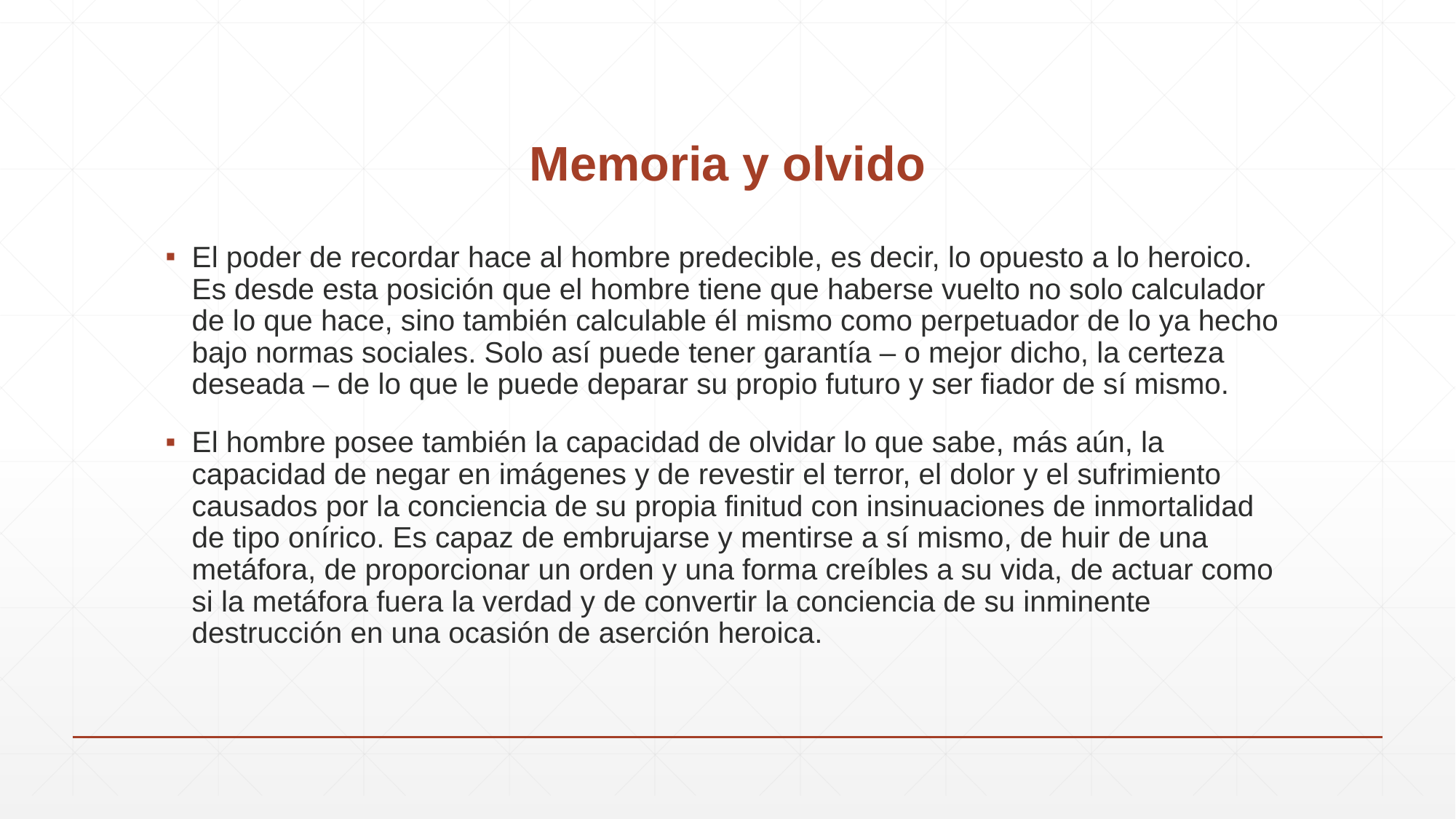

# Memoria y olvido
El poder de recordar hace al hombre predecible, es decir, lo opuesto a lo heroico. Es desde esta posición que el hombre tiene que haberse vuelto no solo calculador de lo que hace, sino también calculable él mismo como perpetuador de lo ya hecho bajo normas sociales. Solo así puede tener garantía – o mejor dicho, la certeza deseada – de lo que le puede deparar su propio futuro y ser fiador de sí mismo.
El hombre posee también la capacidad de olvidar lo que sabe, más aún, la capacidad de negar en imágenes y de revestir el terror, el dolor y el sufrimiento causados por la conciencia de su propia finitud con insinuaciones de inmortalidad de tipo onírico. Es capaz de embrujarse y mentirse a sí mismo, de huir de una metáfora, de proporcionar un orden y una forma creíbles a su vida, de actuar como si la metáfora fuera la verdad y de convertir la conciencia de su inminente destrucción en una ocasión de aserción heroica.